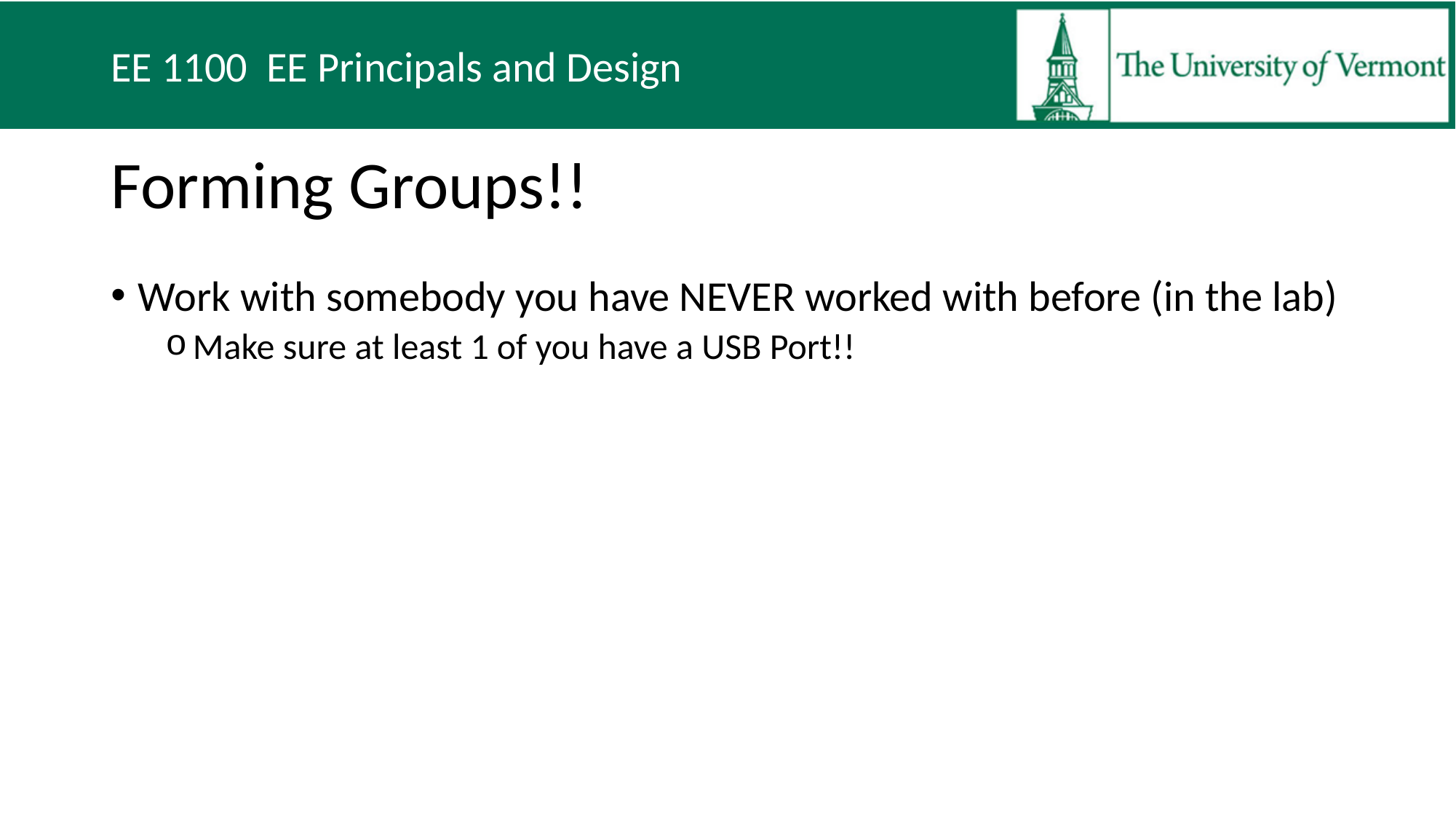

# Forming Groups!!
Work with somebody you have NEVER worked with before (in the lab)
Make sure at least 1 of you have a USB Port!!